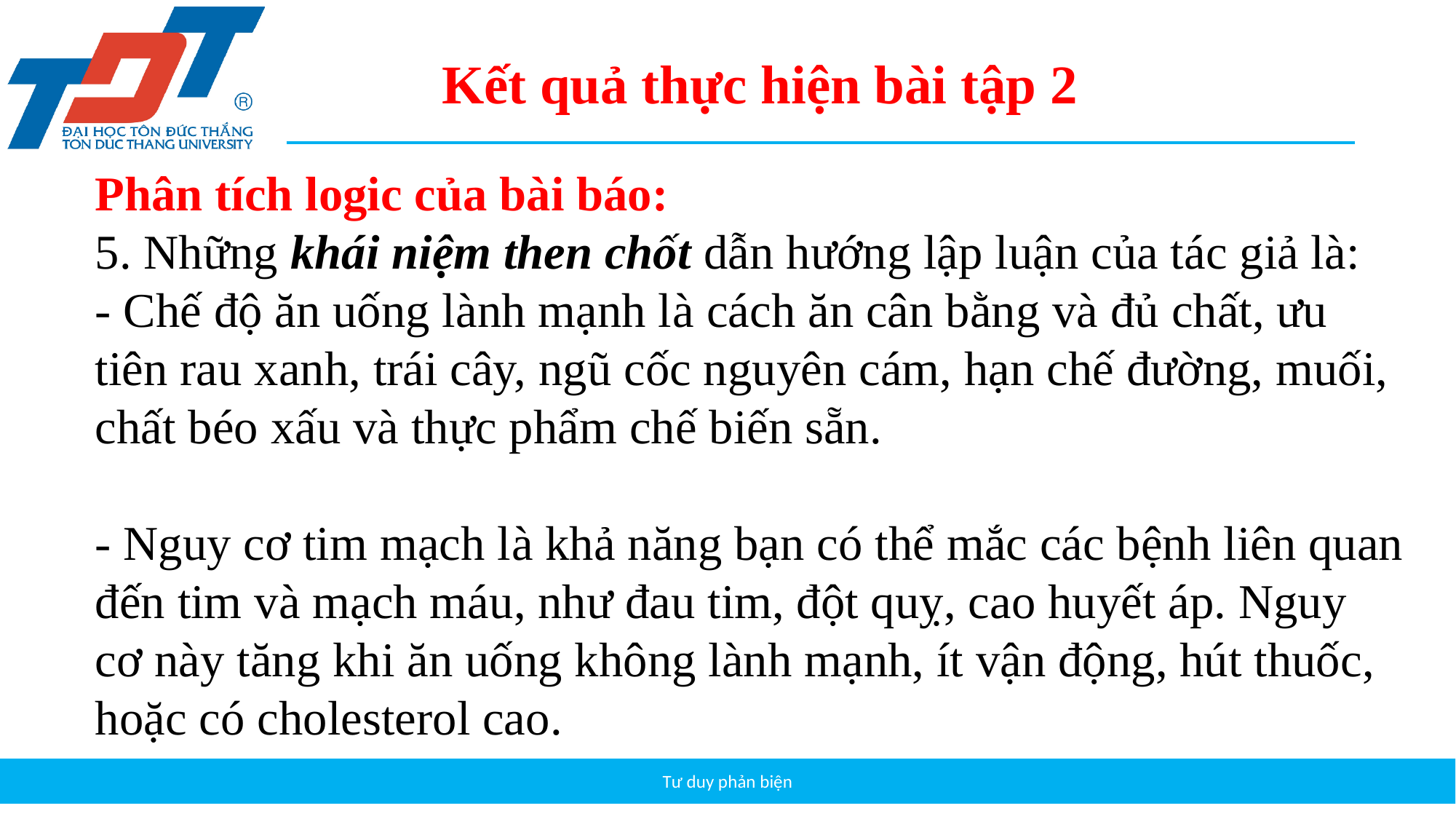

Kết quả thực hiện bài tập 2
Phân tích logic của bài báo:
5. Những khái niệm then chốt dẫn hướng lập luận của tác giả là:
- Chế độ ăn uống lành mạnh là cách ăn cân bằng và đủ chất, ưu tiên rau xanh, trái cây, ngũ cốc nguyên cám, hạn chế đường, muối, chất béo xấu và thực phẩm chế biến sẵn.

- Nguy cơ tim mạch là khả năng bạn có thể mắc các bệnh liên quan đến tim và mạch máu, như đau tim, đột quỵ, cao huyết áp. Nguy cơ này tăng khi ăn uống không lành mạnh, ít vận động, hút thuốc, hoặc có cholesterol cao.

Tư duy phản biện